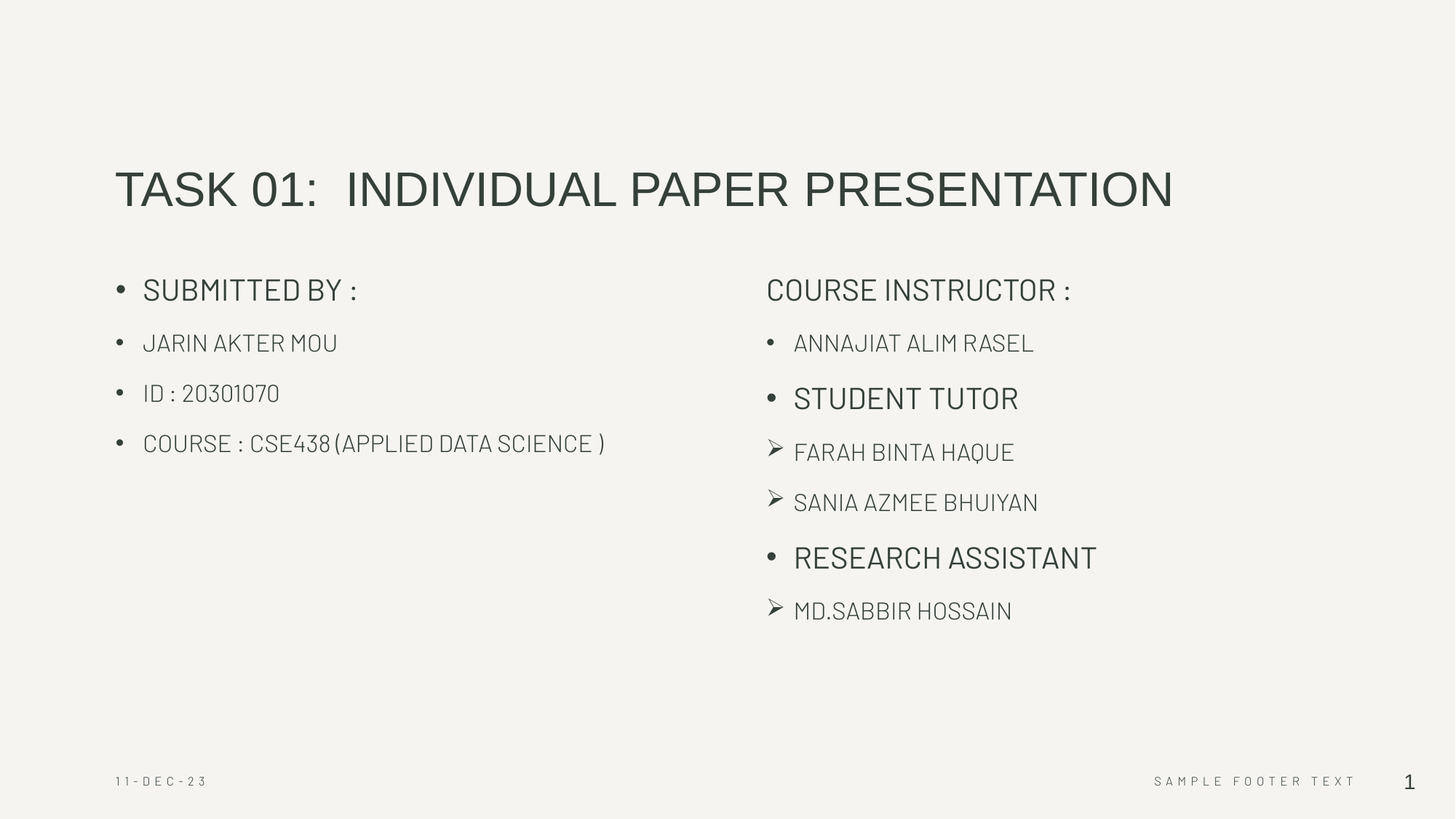

# TASK 01:  INDIVIDUAL PAPER PRESENTATION
SUBMITTED BY :
JARIN AKTER MOU
ID : 20301070
COURSE : CSE438 (APPLIED DATA SCIENCE )

COURSE INSTRUCTOR :
ANNAJIAT ALIM RASEL
STUDENT TUTOR
FARAH BINTA HAQUE
SANIA AZMEE BHUIYAN
RESEARCH ASSISTANT
MD.SABBIR HOSSAIN

11-Dec-23
Sample Footer Text
1